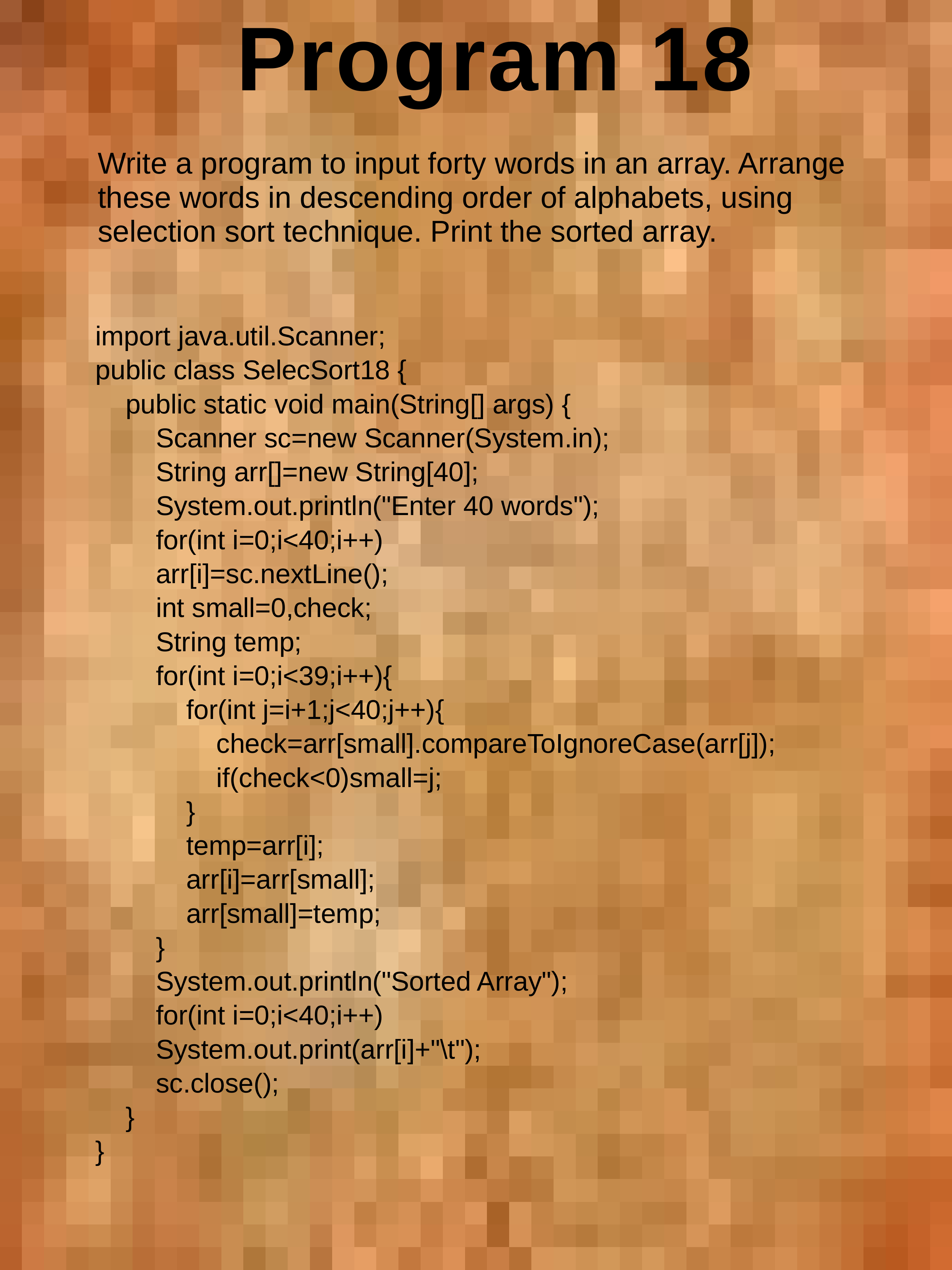

# Program 18
Write a program to input forty words in an array. Arrange these words in descending order of alphabets, using selection sort technique. Print the sorted array.
import java.util.Scanner;
public class SelecSort18 {
    public static void main(String[] args) {
        Scanner sc=new Scanner(System.in);
        String arr[]=new String[40];
        System.out.println("Enter 40 words");
        for(int i=0;i<40;i++)
        arr[i]=sc.nextLine();
        int small=0,check;
        String temp;
        for(int i=0;i<39;i++){
            for(int j=i+1;j<40;j++){
                check=arr[small].compareToIgnoreCase(arr[j]);
                if(check<0)small=j;
            }
            temp=arr[i];
            arr[i]=arr[small];
            arr[small]=temp;
        }
        System.out.println("Sorted Array");
        for(int i=0;i<40;i++)
        System.out.print(arr[i]+"\t");
        sc.close();
    }
}